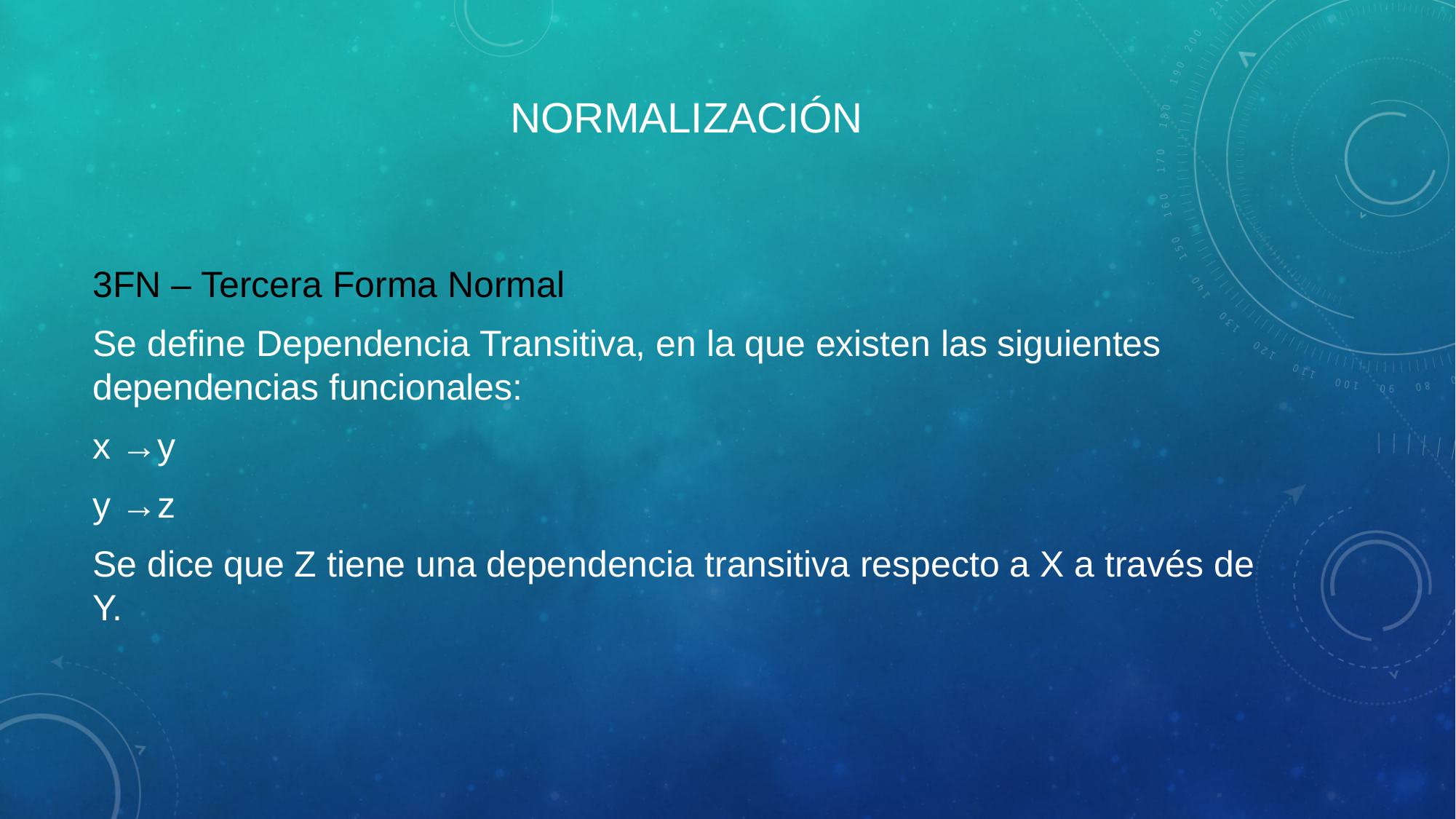

# normalización
3FN – Tercera Forma Normal
Se define Dependencia Transitiva, en la que existen las siguientes dependencias funcionales:
x →y
y →z
Se dice que Z tiene una dependencia transitiva respecto a X a través de Y.